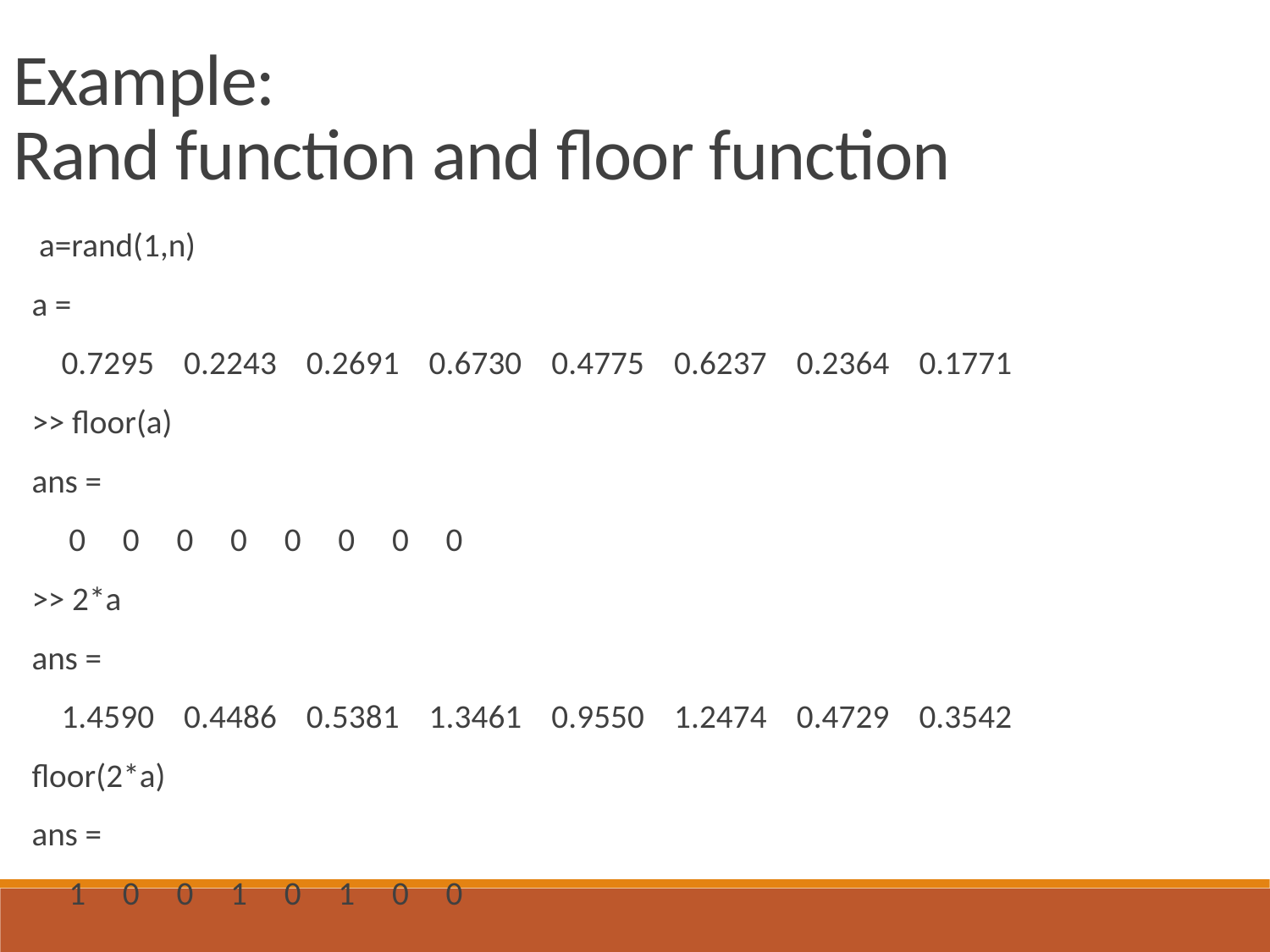

Example:
Rand function and floor function
 a=rand(1,n)
a =
    0.7295    0.2243    0.2691    0.6730    0.4775    0.6237    0.2364    0.1771
>> floor(a)
ans =
     0     0     0     0     0     0     0     0
>> 2*a
ans =
    1.4590    0.4486    0.5381    1.3461    0.9550    1.2474    0.4729    0.3542
floor(2*a)
ans =
     1     0     0     1     0     1     0     0